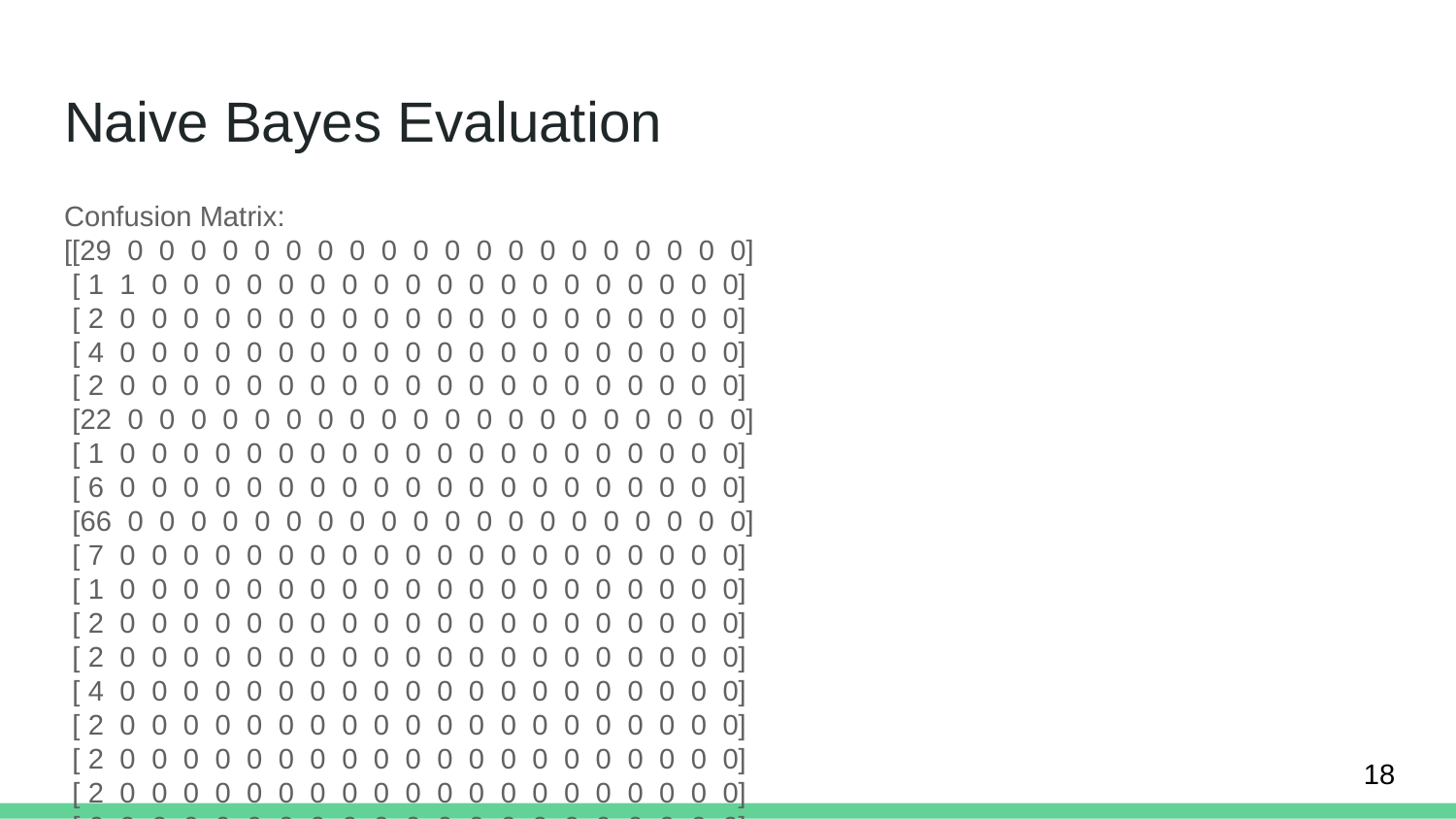

# Naive Bayes Evaluation
Confusion Matrix:
[[29  0  0  0  0  0  0  0  0  0  0  0  0  0  0  0  0  0  0  0  0]
 [ 1  1  0  0  0  0  0  0  0  0  0  0  0  0  0  0  0  0  0  0  0]
 [ 2  0  0  0  0  0  0  0  0  0  0  0  0  0  0  0  0  0  0  0  0]
 [ 4  0  0  0  0  0  0  0  0  0  0  0  0  0  0  0  0  0  0  0  0]
 [ 2  0  0  0  0  0  0  0  0  0  0  0  0  0  0  0  0  0  0  0  0]
 [22  0  0  0  0  0  0  0  0  0  0  0  0  0  0  0  0  0  0  0  0]
 [ 1  0  0  0  0  0  0  0  0  0  0  0  0  0  0  0  0  0  0  0  0]
 [ 6  0  0  0  0  0  0  0  0  0  0  0  0  0  0  0  0  0  0  0  0]
 [66  0  0  0  0  0  0  0  0  0  0  0  0  0  0  0  0  0  0  0  0]
 [ 7  0  0  0  0  0  0  0  0  0  0  0  0  0  0  0  0  0  0  0  0]
 [ 1  0  0  0  0  0  0  0  0  0  0  0  0  0  0  0  0  0  0  0  0]
 [ 2  0  0  0  0  0  0  0  0  0  0  0  0  0  0  0  0  0  0  0  0]
 [ 2  0  0  0  0  0  0  0  0  0  0  0  0  0  0  0  0  0  0  0  0]
 [ 4  0  0  0  0  0  0  0  0  0  0  0  0  0  0  0  0  0  0  0  0]
 [ 2  0  0  0  0  0  0  0  0  0  0  0  0  0  0  0  0  0  0  0  0]
 [ 2  0  0  0  0  0  0  0  0  0  0  0  0  0  0  0  0  0  0  0  0]
 [ 2  0  0  0  0  0  0  0  0  0  0  0  0  0  0  0  0  0  0  0  0]
 [ 6  0  0  0  0  0  0  0  0  0  0  0  0  0  0  0  0  0  0  0  0]
 [ 4  0  0  0  0  0  0  0  0  0  0  0  0  0  0  0  0  0  0  0  0]
 [ 1  0  0  0  0  0  0  0  0  0  0  0  0  0  0  0  0  0  0  0  0]
 [ 1  0  0  0  0  0  0  0  0  0  0  0  0  0  0  0  0  0  0  0  0]]
Classification Report:
precision    recall  f1-score   support

        0.0       0.17      1.00      0.30        29
        1.0       1.00      0.50      0.67         2
        2.0       0.00      0.00      0.00         2
        3.0       0.00      0.00      0.00         4
        4.0       0.00      0.00      0.00         2
        5.0       0.00      0.00      0.00        22
        6.0       0.00      0.00      0.00         1
        7.0       0.00      0.00      0.00         6
        8.0       0.00      0.00      0.00        66
        9.0       0.00      0.00      0.00         7
       10.0       0.00      0.00      0.00         1
       14.0       0.00      0.00      0.00         2
       16.0       0.00      0.00      0.00         2
       17.0       0.00      0.00      0.00         4
       20.0       0.00      0.00      0.00         2
       21.0       0.00      0.00      0.00         2
       22.0       0.00      0.00      0.00         2
       23.0       0.00      0.00      0.00         6
       26.0       0.00      0.00      0.00         4
       27.0       0.00      0.00      0.00         1
       28.0       0.00      0.00      0.00         1

avg / total       0.04      0.18      0.06       168

Logistic Regression

2017-04-26 20:45:24,331 MainThread DEBUG Accuracy Score on Test Data :
2017-04-26 20:45:24,332 MainThread DEBUG 0.172619047619
2017-04-26 20:45:24,332 MainThread DEBUG Confusion Matrix:
2017-04-26 20:45:24,332 MainThread DEBUG [[29  0  0  0  0  0  0  0  0  0  0  0  0  0  0  0  0  0  0  0  0]
 [ 2  0  0  0  0  0  0  0  0  0  0  0  0  0  0  0  0  0  0  0  0]
 [ 2  0  0  0  0  0  0  0  0  0  0  0  0  0  0  0  0  0  0  0  0]
 [ 4  0  0  0  0  0  0  0  0  0  0  0  0  0  0  0  0  0  0  0  0]
 [ 2  0  0  0  0  0  0  0  0  0  0  0  0  0  0  0  0  0  0  0  0]
 [22  0  0  0  0  0  0  0  0  0  0  0  0  0  0  0  0  0  0  0  0]
 [ 1  0  0  0  0  0  0  0  0  0  0  0  0  0  0  0  0  0  0  0  0]
 [ 6  0  0  0  0  0  0  0  0  0  0  0  0  0  0  0  0  0  0  0  0]
 [66  0  0  0  0  0  0  0  0  0  0  0  0  0  0  0  0  0  0  0  0]
 [ 7  0  0  0  0  0  0  0  0  0  0  0  0  0  0  0  0  0  0  0  0]
 [ 1  0  0  0  0  0  0  0  0  0  0  0  0  0  0  0  0  0  0  0  0]
 [ 2  0  0  0  0  0  0  0  0  0  0  0  0  0  0  0  0  0  0  0  0]
 [ 2  0  0  0  0  0  0  0  0  0  0  0  0  0  0  0  0  0  0  0  0]
 [ 4  0  0  0  0  0  0  0  0  0  0  0  0  0  0  0  0  0  0  0  0]
 [ 2  0  0  0  0  0  0  0  0  0  0  0  0  0  0  0  0  0  0  0  0]
 [ 2  0  0  0  0  0  0  0  0  0  0  0  0  0  0  0  0  0  0  0  0]
 [ 2  0  0  0  0  0  0  0  0  0  0  0  0  0  0  0  0  0  0  0  0]
 [ 6  0  0  0  0  0  0  0  0  0  0  0  0  0  0  0  0  0  0  0  0]
 [ 4  0  0  0  0  0  0  0  0  0  0  0  0  0  0  0  0  0  0  0  0]
 [ 1  0  0  0  0  0  0  0  0  0  0  0  0  0  0  0  0  0  0  0  0]
 [ 1  0  0  0  0  0  0  0  0  0  0  0  0  0  0  0  0  0  0  0  0]]
2017-04-26 20:45:24,334 MainThread DEBUG Classification Report:
2017-04-26 20:45:24,336 MainThread DEBUG              precision    recall  f1-score   support

        0.0       0.17      1.00      0.29        29
        1.0       0.00      0.00      0.00         2
        2.0       0.00      0.00      0.00         2
        3.0       0.00      0.00      0.00         4
        4.0       0.00      0.00      0.00         2
        5.0       0.00      0.00      0.00        22
        6.0       0.00      0.00      0.00         1
        7.0       0.00      0.00      0.00         6
        8.0       0.00      0.00      0.00        66
        9.0       0.00      0.00      0.00         7
       10.0       0.00      0.00      0.00         1
       14.0       0.00      0.00      0.00         2
       16.0       0.00      0.00      0.00         2
       17.0       0.00      0.00      0.00         4
       20.0       0.00      0.00      0.00         2
       21.0       0.00      0.00      0.00         2
       22.0       0.00      0.00      0.00         2
       23.0       0.00      0.00      0.00         6
       26.0       0.00      0.00      0.00         4
       27.0       0.00      0.00      0.00         1
       28.0       0.00      0.00      0.00         1

avg / total       0.03      0.17      0.05       168

2017-04-26 20:45:24,336 MainThread DEBUG End ============== K Nearest Neighbours

2017-04-26 20:45:24,655 MainThread DEBUG Accuracy Score on Test Data :
2017-04-26 20:45:24,656 MainThread DEBUG 0.27380952381
2017-04-26 20:45:24,656 MainThread DEBUG Confusion Matrix:
2017-04-26 20:45:24,657 MainThread DEBUG [[ 0  0  2  1  0  0 10  1  2  0  3  0  2  0  0  0  0  0  0  0  0  0  0  3
   2  1]
 [ 0  2  0  0  0  0  0  0  0  0  0  0  0  0  0  0  0  0  0  0  0  0  0  0
   0  0]
 [ 0  0  0  0  0  0  0  1  1  0  0  0  0  0  0  0  0  0  0  0  0  0  0  0
   0  0]
 [ 0  0  0  2  1  0  0  0  0  0  0  0  0  0  0  0  0  0  0  0  1  0  0  0
   0  0]
 [ 0  0  0  0  0  0  0  1  0  0  0  0  0  0  0  0  0  0  0  0  0  0  0  0
   0  0]
 [ 0  0  0  0  0  9  2  0  4  0  0  0  0  1  1  0  0  1  1  0  0  0  0  2
   1  0]
 [ 0  0  0  0  1  0  0  0  0  0  0  0  0  0  0  0  0  0  0  0  0  0  0  0
   0  0]
 [ 0  0  0  0  0  0  0  2  0  0  0  0  2  0  0  0  1  0  0  0  1  0  0  0
   0  0]
 [ 0  0  2  1  0  4  4  2 23  0  2  1 10  0  1  3  0  0  6  0  2  1  1  1
   2  0]
 [ 0  0  0  0  0  2  0  0  0  1  0  0  1  1  0  0  1  0  0  1  0  0  0  0
   0  0]
 [ 0  0  0  0  0  0  0  0  0  0  0  0  0  1  0  0  0  0  0  0  0  0  0  0
   0  0]
 [ 0  0  0  0  0  0  0  0  0  0  0  0  0  0  0  0  0  0  0  0  0  0  0  0
   0  0]
 [ 0  0  0  0  0  0  0  0  0  0  1  0  2  0  0  0  0  0  0  0  0  0  0  0
   0  0]
 [ 0  0  0  0  0  0  0  0  0  0  1  0  0  1  0  0  0  0  0  0  0  0  0  0
   0  0]
 [ 0  0  0  0  0  0  0  0  1  0  0  0  0  0  1  0  0  0  0  0  0  0  0  0
   0  0]
 [ 0  0  0  0  0  0  1  0  0  0  1  0  0  1  0  0  0  0  0  0  0  0  0  1
   0  0]
 [ 0  0  0  0  0  0  0  0  0  0  0  0  0  0  0  0  0  0  0  0  0  0  0  0
   0  0]
 [ 0  0  0  0  0  1  0  0  0  0  0  0  0  0  0  0  0  0  0  0  0  0  0  1
   0  0]
 [ 0  0  0  0  0  0  0  0  1  0  0  0  1  0  0  0  0  0  0  0  0  0  0  0
   0  0]
 [ 0  0  0  0  0  0  0  0  0  0  0  0  0  0  0  0  0  0  0  1  0  0  0  1
   0  0]
 [ 0  0  0  0  0  0  0  1  1  0  0  0  1  1  0  0  0  0  0  0  2  0  0  0
   0  0]
 [ 0  0  0  0  0  0  0  0  0  0  0  0  0  0  0  0  0  0  0  0  0  0  0  0
   0  0]
 [ 0  0  0  0  0  0  0  0  0  0  0  0  0  0  0  0  0  0  0  0  0  0  0  0
   0  0]
 [ 0  0  0  0  0  0  1  0  0  0  0  0  0  2  0  1  0  0  0  0  0  0  0  0
   0  0]
 [ 0  0  1  0  0  0  0  0  0  0  0  0  0  0  0  0  0  0  0  0  0  0  0  0
   0  0]
 [ 0  0  1  0  0  0  0  0  0  0  0  0  0  0  0  0  0  0  0  0  0  0  0  0
   0  0]]
2017-04-26 20:45:24,660 MainThread DEBUG Classification Report:
2017-04-26 20:45:24,662 MainThread DEBUG              precision    recall  f1-score   support

        0.0       0.00      0.00      0.00        27
        1.0       1.00      1.00      1.00         2
        2.0       0.00      0.00      0.00         2
        3.0       0.50      0.50      0.50         4
        4.0       0.00      0.00      0.00         1
        5.0       0.56      0.41      0.47        22
        6.0       0.00      0.00      0.00         1
        7.0       0.25      0.33      0.29         6
        8.0       0.70      0.35      0.46        66
        9.0       1.00      0.14      0.25         7
       10.0       0.00      0.00      0.00         1
       11.0       0.00      0.00      0.00         0
       13.0       0.11      0.67      0.18         3
       14.0       0.12      0.50      0.20         2
       16.0       0.33      0.50      0.40         2
       17.0       0.00      0.00      0.00         4
       18.0       0.00      0.00      0.00         0
       20.0       0.00      0.00      0.00         2
       21.0       0.00      0.00      0.00         2
       22.0       0.50      0.50      0.50         2
       23.0       0.33      0.33      0.33         6
       24.0       0.00      0.00      0.00         0
       25.0       0.00      0.00      0.00         0
       26.0       0.00      0.00      0.00         4
       27.0       0.00      0.00      0.00         1
       28.0       0.00      0.00      0.00         1

avg / total       0.45      0.27      0.32       168

2017-04-26 20:45:24,662 MainThread DEBUG End ============== Multinomial Naive Bayes

2017-04-26 20:45:27,201 MainThread DEBUG Accuracy Score on Test Data :
2017-04-26 20:45:27,202 MainThread DEBUG 0.0
2017-04-26 20:45:27,202 MainThread DEBUG Confusion Matrix:
2017-04-26 20:45:27,204 MainThread DEBUG [[ 0  0  0  0  0  0  0  0  0  0  0  0  0  0 28  0  0  0  0  0  0  0]
 [ 0  0  0  0  0  0  0  0  0  0  0  0  0  0  2  0  0  0  0  0  0  0]
 [ 0  0  0  0  0  0  0  0  0  0  0  0  0  0  2  0  0  0  0  0  0  0]
 [ 0  0  0  0  0  0  0  0  0  0  0  0  0  0  4  0  0  0  0  0  0  0]
 [ 0  0  0  0  0  0  0  0  0  0  0  0  0  0  2  0  0  0  0  0  0  0]
 [ 0  0  0  0  0  0  0  0  0  0  0  0  0  0 22  0  0  0  0  0  0  0]
 [ 0  0  0  0  0  0  0  0  0  0  0  0  0  0  1  0  0  0  0  0  0  0]
 [ 0  0  0  0  0  0  0  0  0  0  0  0  0  0  6  0  0  0  0  0  0  0]
 [ 0  0  0  0  0  0  0  0  0  0  0  0  0  0 67  0  0  0  0  0  0  0]
 [ 0  0  0  0  0  0  0  0  0  0  0  0  0  0  7  0  0  0  0  0  0  0]
 [ 0  0  0  0  0  0  0  0  0  0  0  0  0  0  1  0  0  0  0  0  0  0]
 [ 0  0  0  0  0  0  0  0  0  0  0  0  0  0  2  0  0  0  0  0  0  0]
 [ 0  0  0  0  0  0  0  0  0  0  0  0  0  0  2  0  0  0  0  0  0  0]
 [ 0  0  0  0  0  0  0  0  0  0  0  0  0  0  4  0  0  0  0  0  0  0]
 [ 0  0  0  0  0  0  0  0  0  0  0  0  0  0  0  0  0  0  0  0  0  0]
 [ 0  0  0  0  0  0  0  0  0  0  0  0  0  0  2  0  0  0  0  0  0  0]
 [ 0  0  0  0  0  0  0  0  0  0  0  0  0  0  2  0  0  0  0  0  0  0]
 [ 0  0  0  0  0  0  0  0  0  0  0  0  0  0  2  0  0  0  0  0  0  0]
 [ 0  0  0  0  0  0  0  0  0  0  0  0  0  0  6  0  0  0  0  0  0  0]
 [ 0  0  0  0  0  0  0  0  0  0  0  0  0  0  4  0  0  0  0  0  0  0]
 [ 0  0  0  0  0  0  0  0  0  0  0  0  0  0  1  0  0  0  0  0  0  0]
 [ 0  0  0  0  0  0  0  0  0  0  0  0  0  0  1  0  0  0  0  0  0  0]]
2017-04-26 20:45:27,208 MainThread DEBUG Classification Report:
2017-04-26 20:45:27,210 MainThread DEBUG              precision    recall  f1-score   support

        0.0       0.00      0.00      0.00        28
        1.0       0.00      0.00      0.00         2
        2.0       0.00      0.00      0.00         2
        3.0       0.00      0.00      0.00         4
        4.0       0.00      0.00      0.00         2
        5.0       0.00      0.00      0.00        22
        6.0       0.00      0.00      0.00         1
        7.0       0.00      0.00      0.00         6
        8.0       0.00      0.00      0.00        67
        9.0       0.00      0.00      0.00         7
       10.0       0.00      0.00      0.00         1
       14.0       0.00      0.00      0.00         2
       16.0       0.00      0.00      0.00         2
       17.0       0.00      0.00      0.00         4
       19.0       0.00      0.00      0.00         0
       20.0       0.00      0.00      0.00         2
       21.0       0.00      0.00      0.00         2
       22.0       0.00      0.00      0.00         2
       23.0       0.00      0.00      0.00         6
       26.0       0.00      0.00      0.00         4
       27.0       0.00      0.00      0.00         1
       28.0       0.00      0.00      0.00         1

avg / total       0.00      0.00      0.00       168

2017-04-26 20:45:27,210 MainThread DEBUG End ============== Support Vector Machine
18